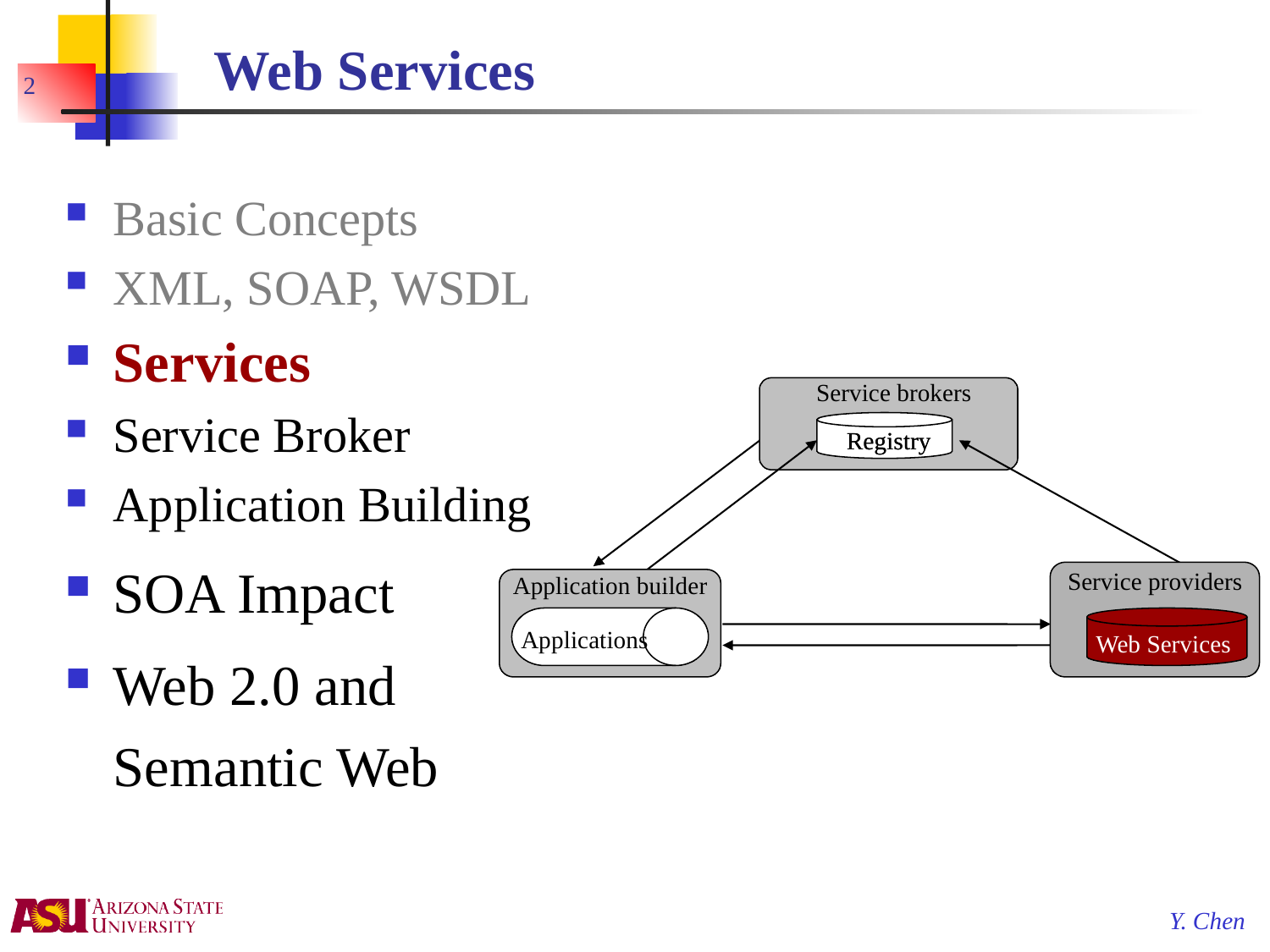

# Web Services
2
Basic Concepts
XML, SOAP, WSDL
Services
Service Broker
Application Building
SOA Impact
Web 2.0 and
Semantic Web
Service brokers

Registry
Registry

Service providers

Web Services

Application builder

Applications